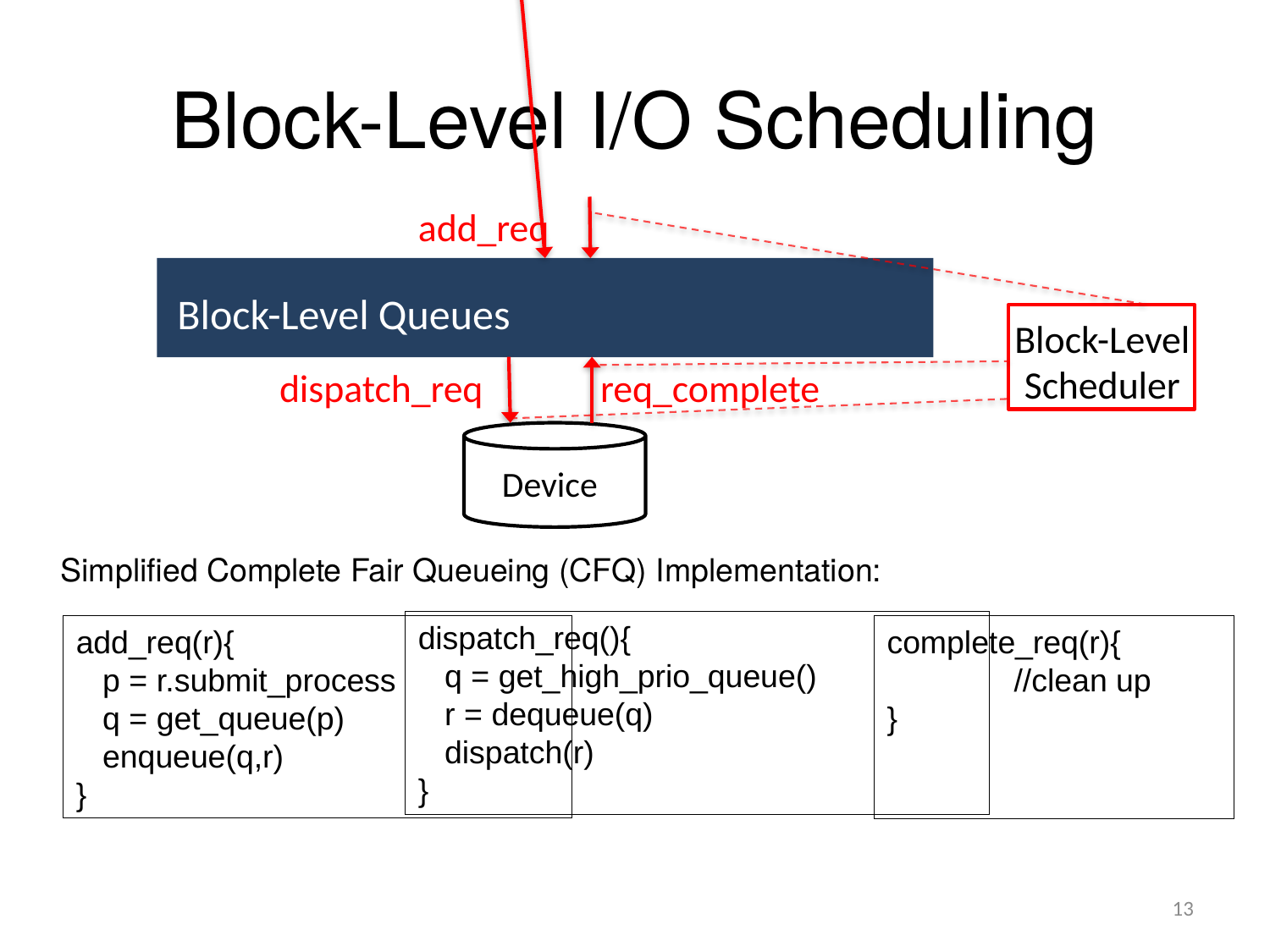

# Block-Level I/O Scheduling
add_req

Block-Level Queues

Block-Level Scheduler
dispatch_req
req_complete

Device
Simplified Complete Fair Queueing (CFQ) Implementation:
dispatch_req(){
   q = get_high_prio_queue()
   r = dequeue(q)
   dispatch(r)
}
add_req(r){
   p = r.submit_process
   q = get_queue(p)
   enqueue(q,r)
}
complete_req(r){
	//clean up
}

13